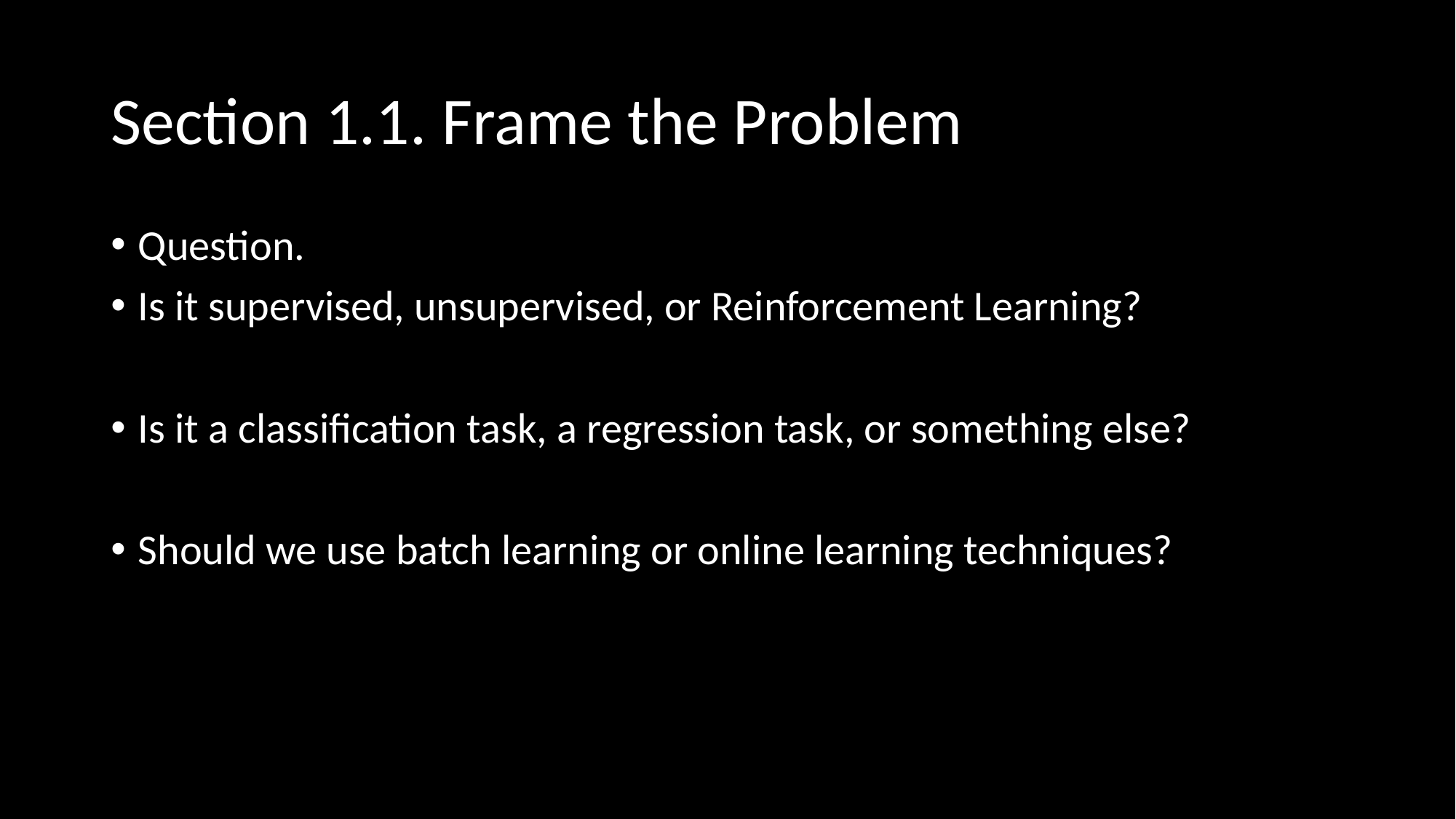

# Section 1.1. Frame the Problem
Question.
Is it supervised, unsupervised, or Reinforcement Learning?

Is it a classification task, a regression task, or something else?

Should we use batch learning or online learning techniques?